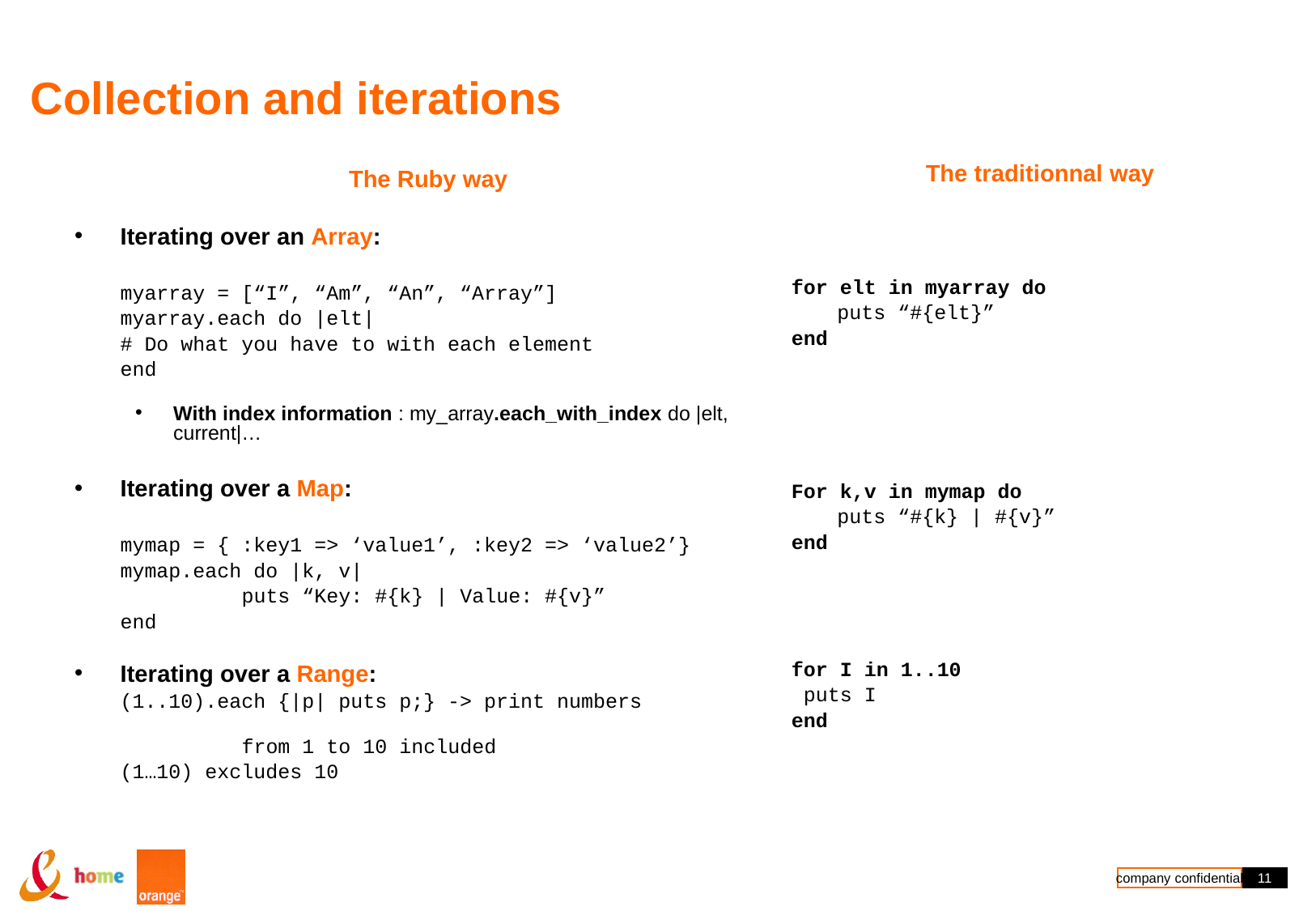

# Collection and iterations

The Ruby way

Iterating over an Array:

	myarray = [“I”, “Am”, “An”, “Array”]
	myarray.each do |elt|
	# Do what you have to with each element
	end

With index information : my_array.each_with_index do |elt, current|…

Iterating over a Map:

	mymap = { :key1 => ‘value1’, :key2 => ‘value2’}
	mymap.each do |k, v|
		puts “Key: #{k} | Value: #{v}”
	end

Iterating over a Range:
	(1..10).each {|p| puts p;} -> print numbers
							from 1 to 10 included
	(1…10) excludes 10
The traditionnal way

for elt in myarray do
	puts “#{elt}”
end

For k,v in mymap do
	puts “#{k} | #{v}”
end

for I in 1..10
 puts I
end